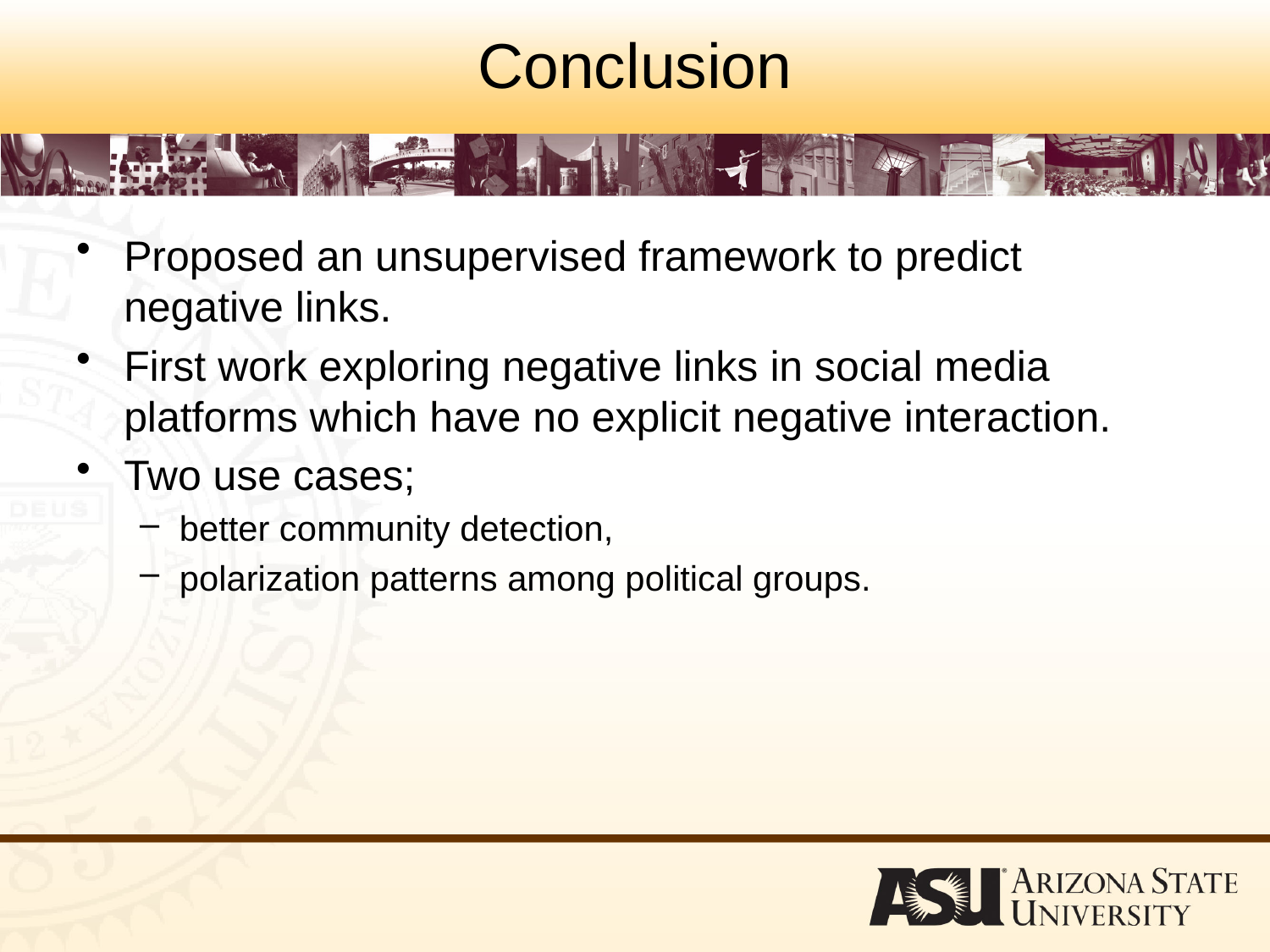

# Conclusion
Proposed an unsupervised framework to predict negative links.
First work exploring negative links in social media platforms which have no explicit negative interaction.
Two use cases;
better community detection,
polarization patterns among political groups.